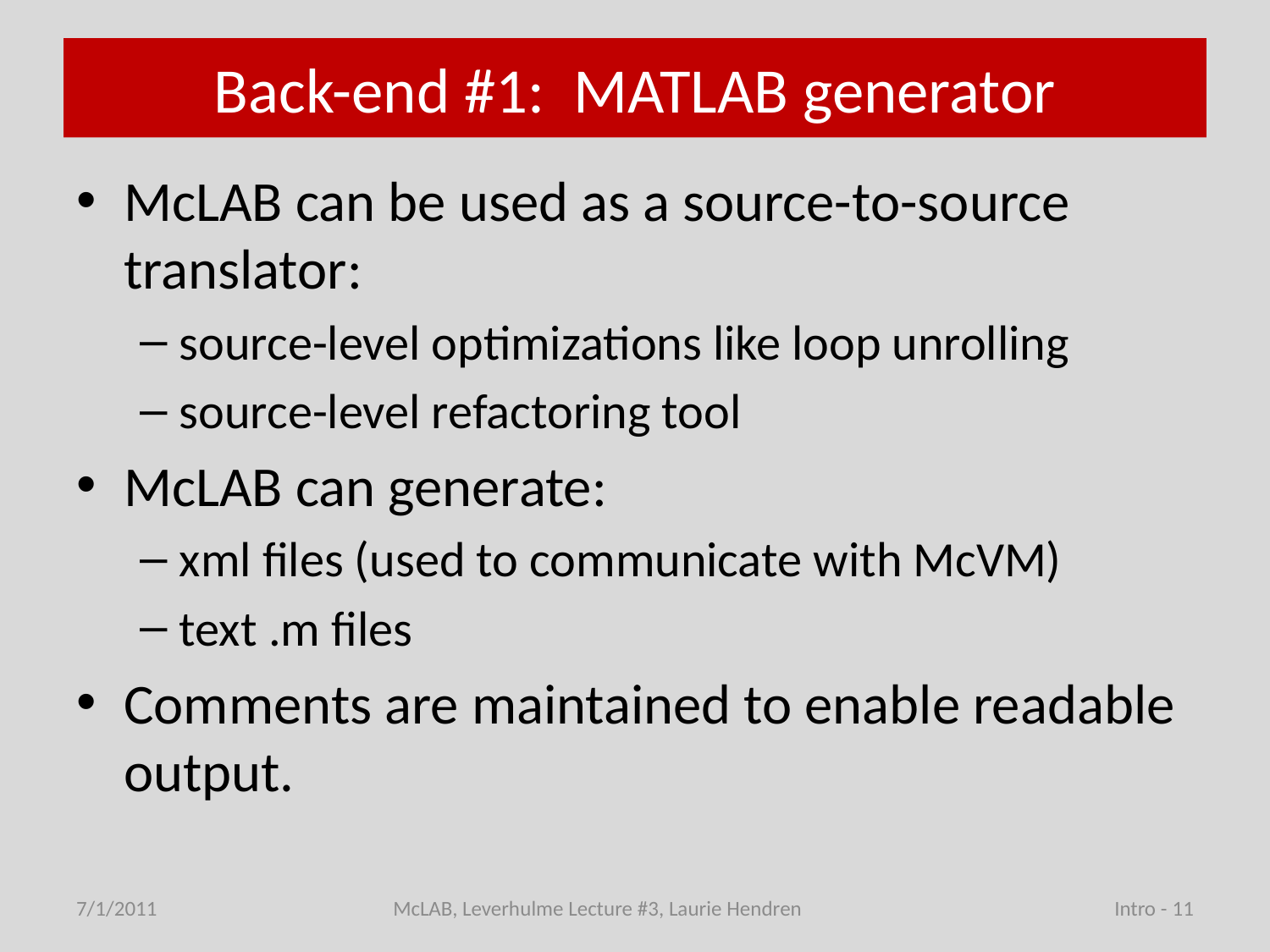

# Back-end #1:  MATLAB generator
McLAB can be used as a source-to-source translator:
source-level optimizations like loop unrolling
source-level refactoring tool
McLAB can generate:
xml files (used to communicate with McVM)
text .m files
Comments are maintained to enable readable output.
7/1/2011
McLAB, Leverhulme Lecture #3, Laurie Hendren
Intro - 11